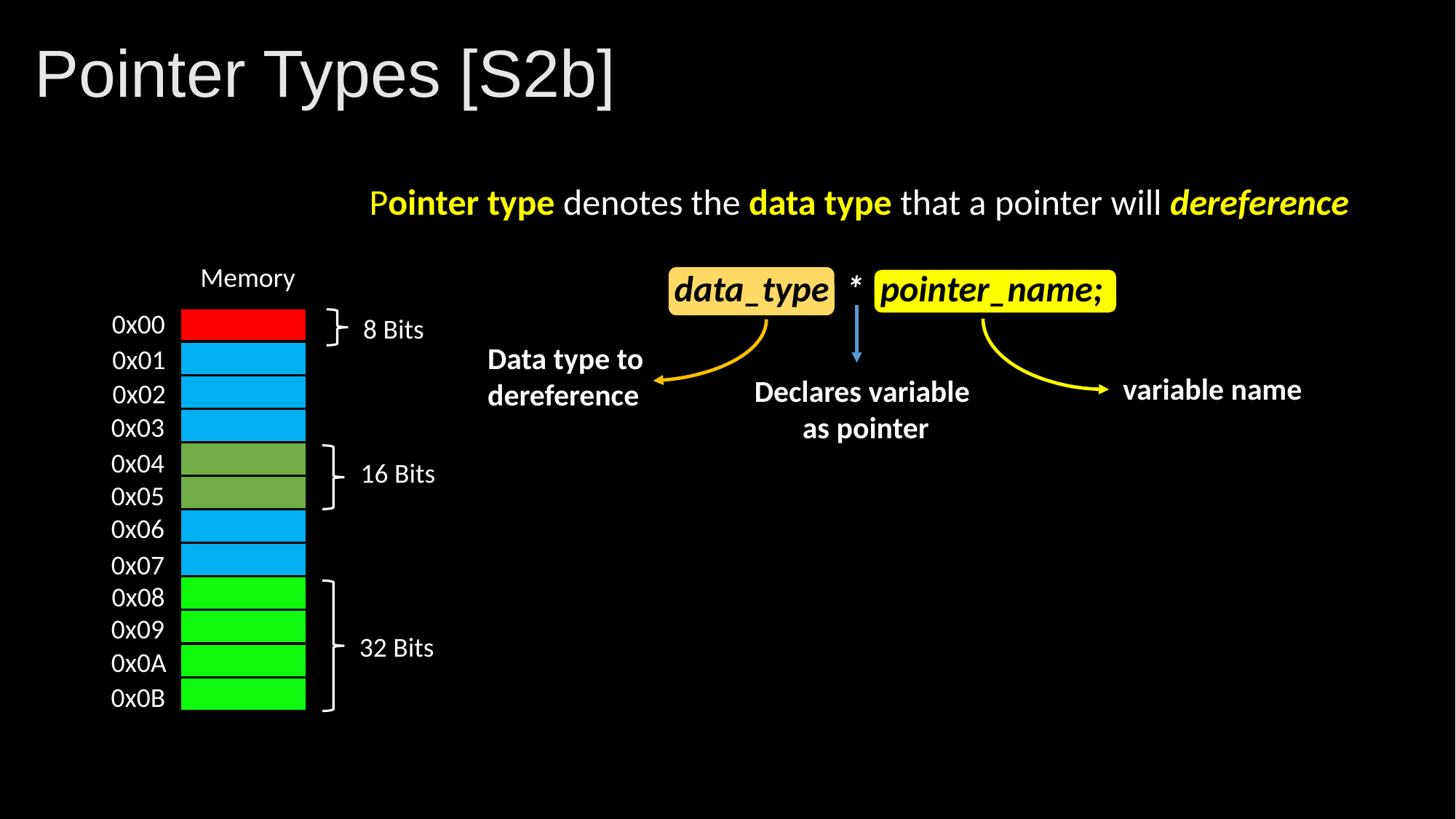

# Pointer Types [S2b]
Pointer type denotes the data type that a pointer will dereference

Memory

data_type  *  pointer_name;

0x00
8 Bits

Data type to dereference
0x01
variable name
Declares variable
as pointer
0x02
0x03
0x04

16 Bits
0x05
0x06
0x07
0x08

0x09
32 Bits
0x0A
0x0B